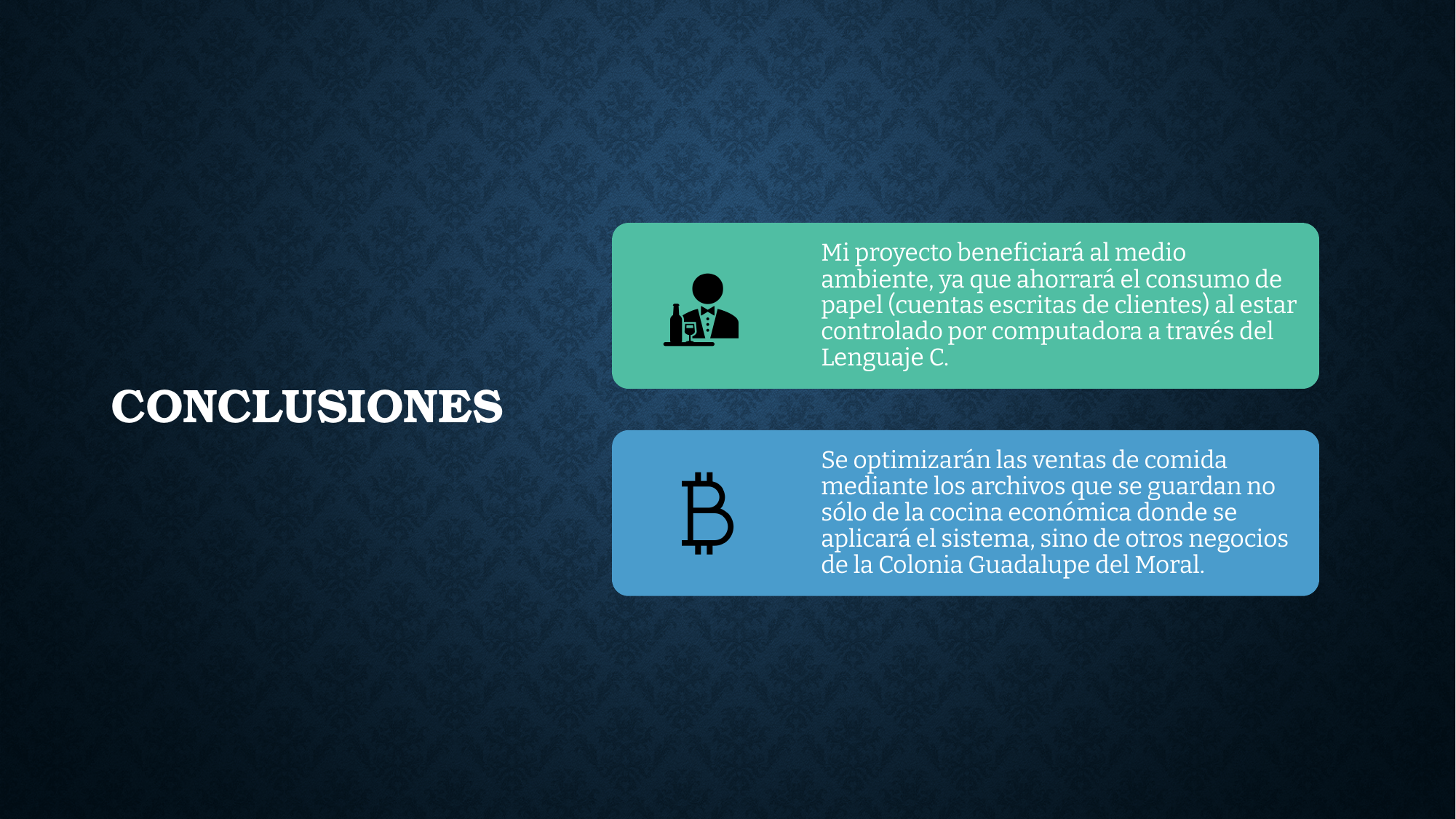

# CONCLUSIONES
Mi proyecto beneficiará al medio ambiente, ya que ahorrará el consumo de papel (cuentas escritas de clientes) al estar controlado por computadora a través del Lenguaje C.
Se optimizarán las ventas de comida mediante los archivos que se guardan no sólo de la cocina económica donde se aplicará el sistema, sino de otros negocios de la Colonia Guadalupe del Moral.